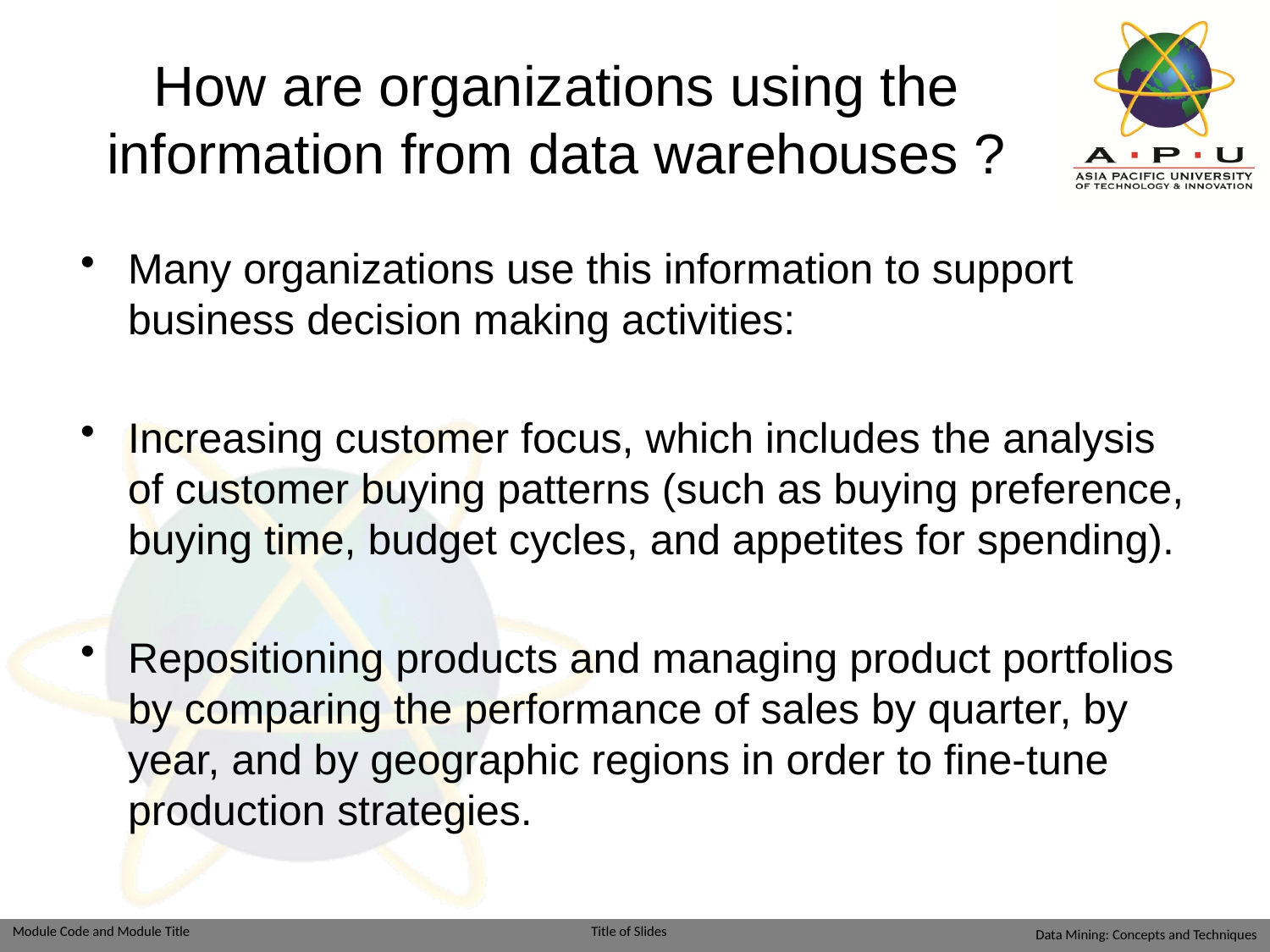

# How are organizations using the information from data warehouses ?
Many organizations use this information to support business decision making activities:

Increasing customer focus, which includes the analysis of customer buying patterns (such as buying preference, buying time, budget cycles, and appetites for spending).

Repositioning products and managing product portfolios by comparing the performance of sales by quarter, by year, and by geographic regions in order to ﬁne-tune production strategies.
Data Mining: Concepts and Techniques